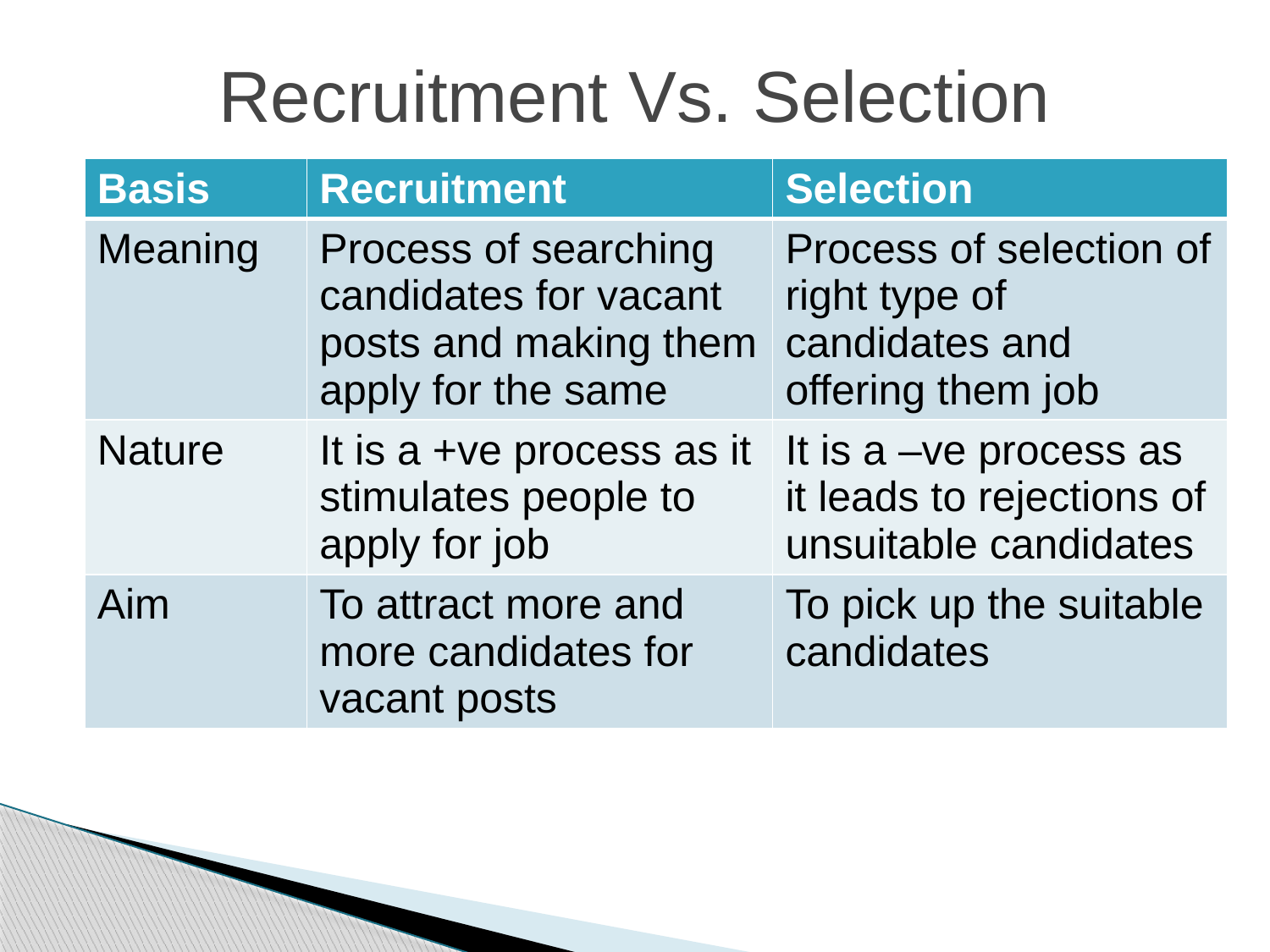

# Recruitment Vs. Selection
| Basis | Recruitment | Selection |
| --- | --- | --- |
| Meaning | Process of searching candidates for vacant posts and making them apply for the same | Process of selection of right type of candidates and offering them job |
| Nature | It is a +ve process as it stimulates people to apply for job | It is a –ve process as it leads to rejections of unsuitable candidates |
| Aim | To attract more and more candidates for vacant posts | To pick up the suitable candidates |